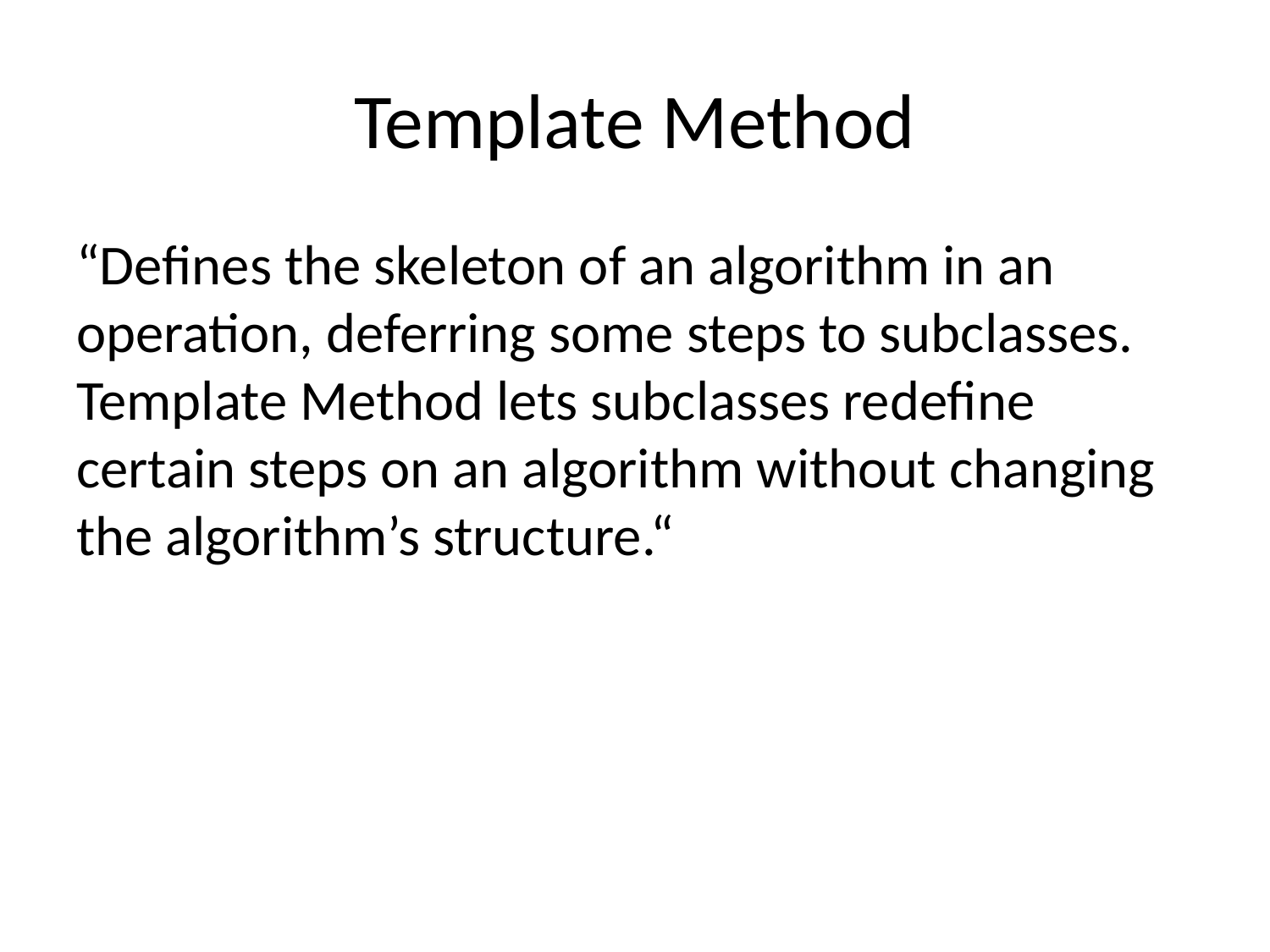

# Template Method
“Defines the skeleton of an algorithm in an operation, deferring some steps to subclasses. Template Method lets subclasses redefine certain steps on an algorithm without changing the algorithm’s structure.“